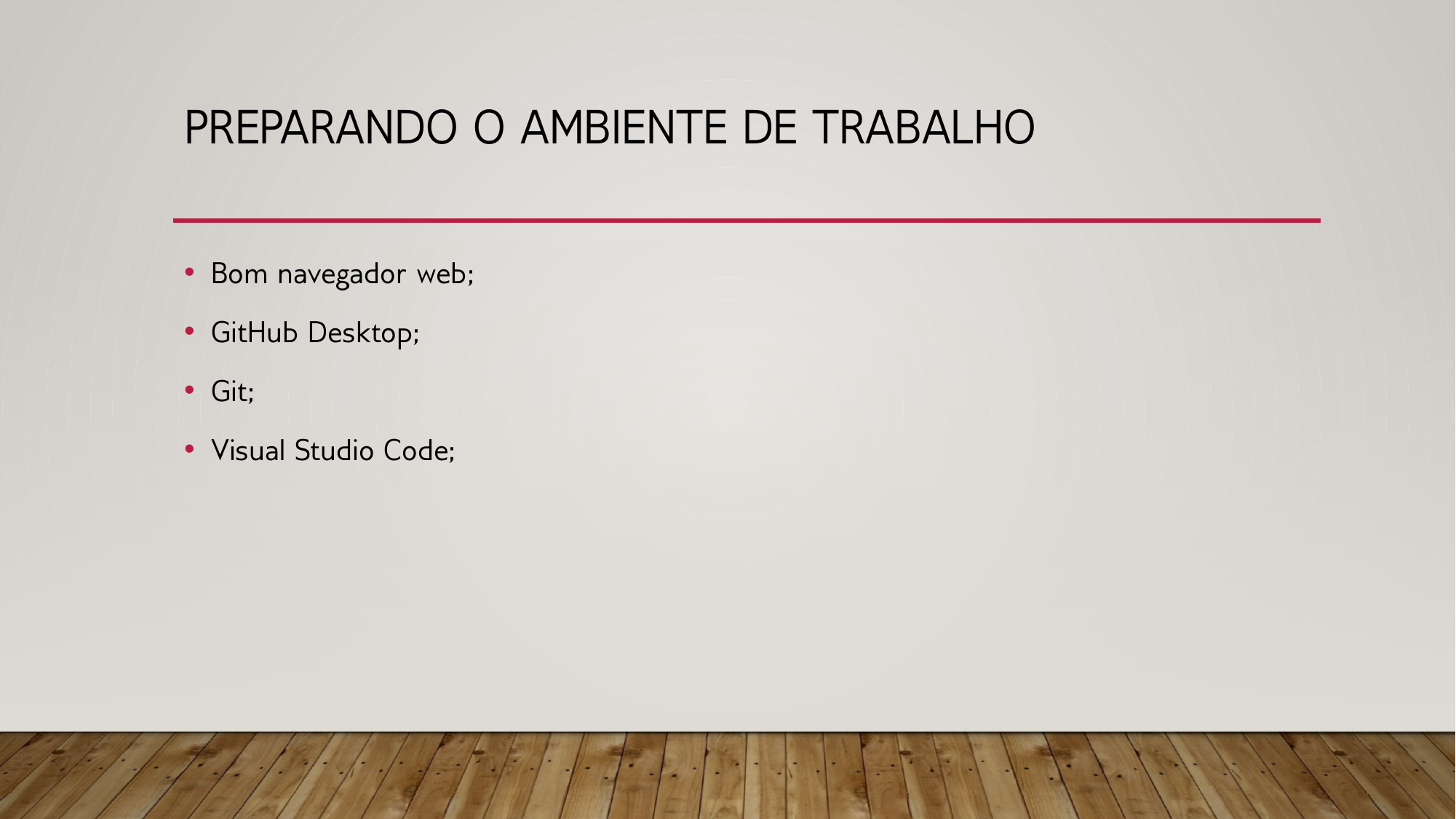

# PREPARANDO O AMBIENTE DE TRABALHO
Bom navegador web;
GitHub Desktop;
Git;
Visual Studio Code;